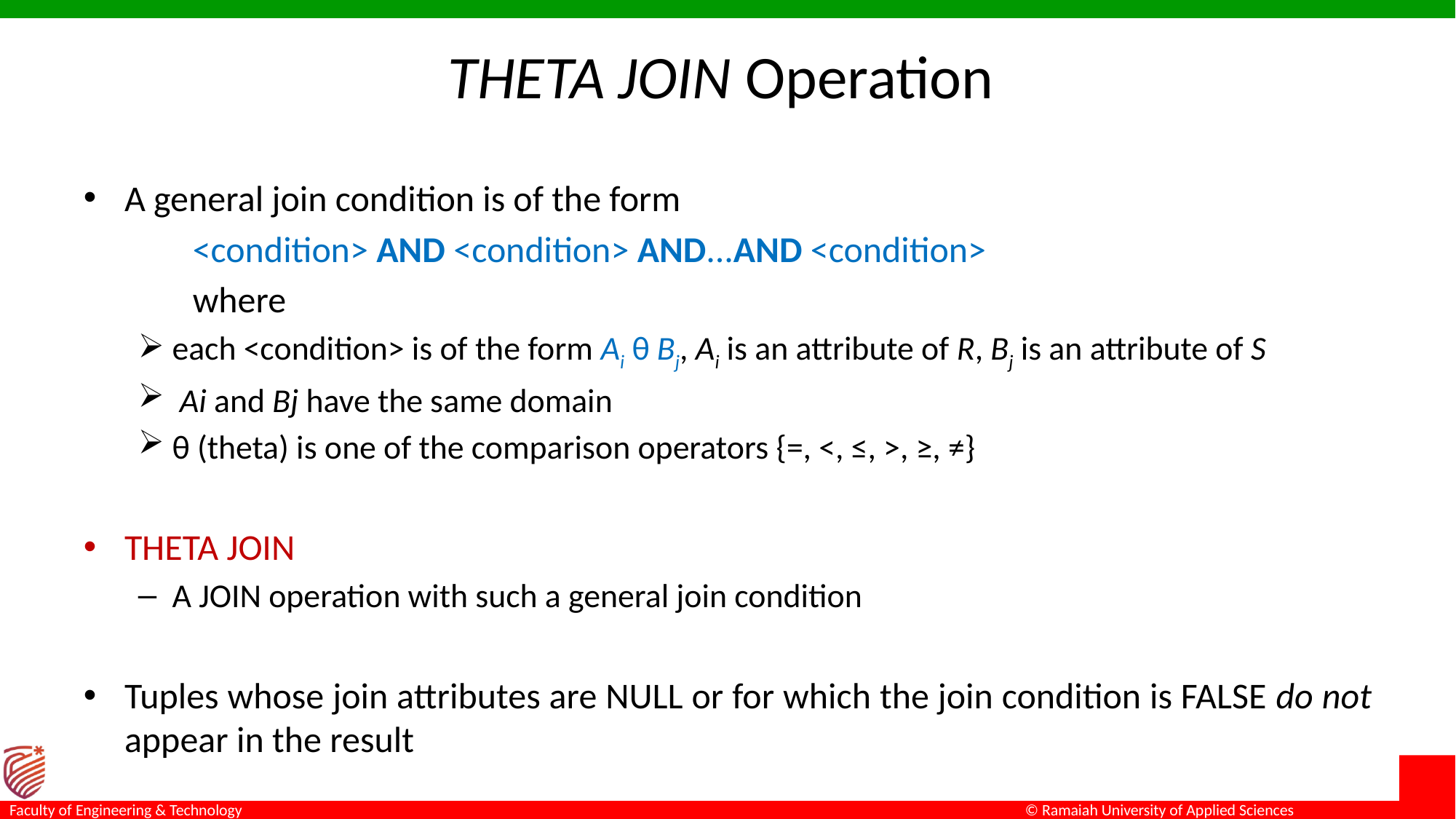

# THETA JOIN Operation
A general join condition is of the form
	<condition> AND <condition> AND...AND <condition>
	where
each <condition> is of the form Ai θ Bj, Ai is an attribute of R, Bj is an attribute of S
 Ai and Bj have the same domain
θ (theta) is one of the comparison operators {=, <, ≤, >, ≥, ≠}

THETA JOIN
A JOIN operation with such a general join condition

Tuples whose join attributes are NULL or for which the join condition is FALSE do not appear in the result